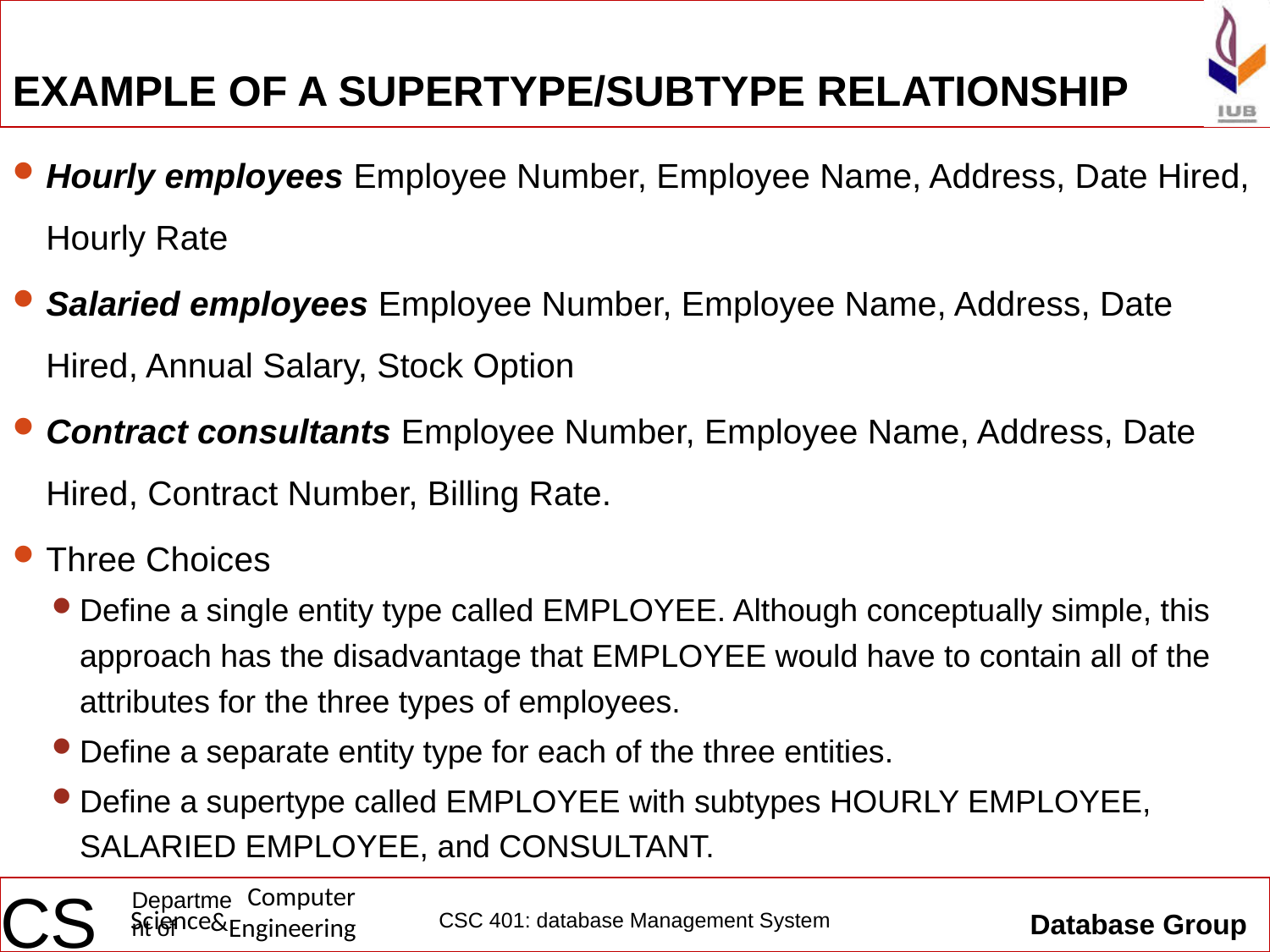

# EXAMPLE OF A SUPERTYPE/SUBTYPE RELATIONSHIP
Hourly employees Employee Number, Employee Name, Address, Date Hired, Hourly Rate
Salaried employees Employee Number, Employee Name, Address, Date Hired, Annual Salary, Stock Option
Contract consultants Employee Number, Employee Name, Address, Date Hired, Contract Number, Billing Rate.
Three Choices
Define a single entity type called EMPLOYEE. Although conceptually simple, this approach has the disadvantage that EMPLOYEE would have to contain all of the attributes for the three types of employees.
Define a separate entity type for each of the three entities.
Define a supertype called EMPLOYEE with subtypes HOURLY EMPLOYEE, SALARIED EMPLOYEE, and CONSULTANT.
CSC 401: database Management System